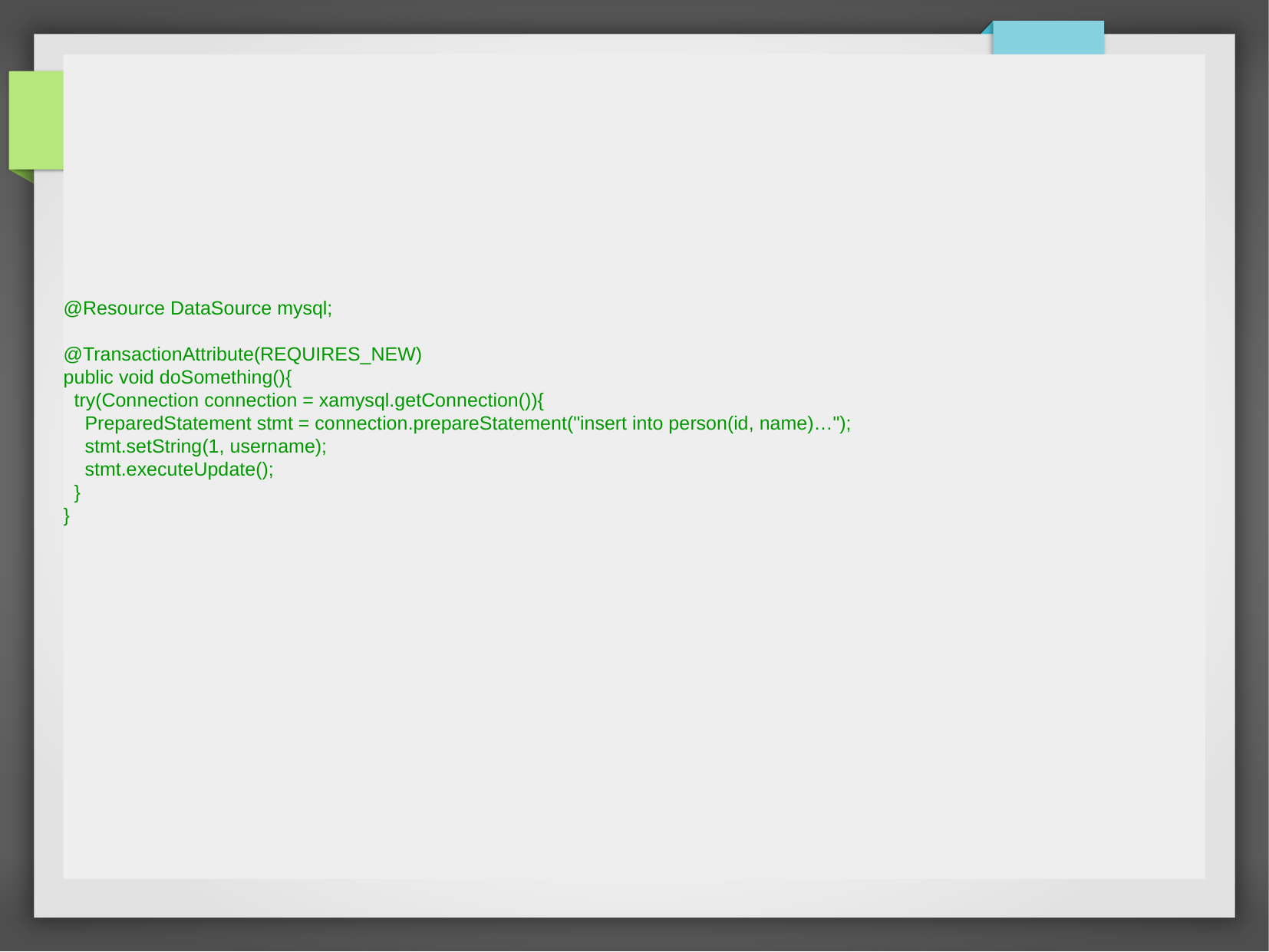

@Resource DataSource mysql;

@TransactionAttribute(REQUIRES_NEW)
public void doSomething(){
  try(Connection connection = xamysql.getConnection()){
    PreparedStatement stmt = connection.prepareStatement("insert into person(id, name)…");
    stmt.setString(1, username);
    stmt.executeUpdate();
  }
}

Example Code